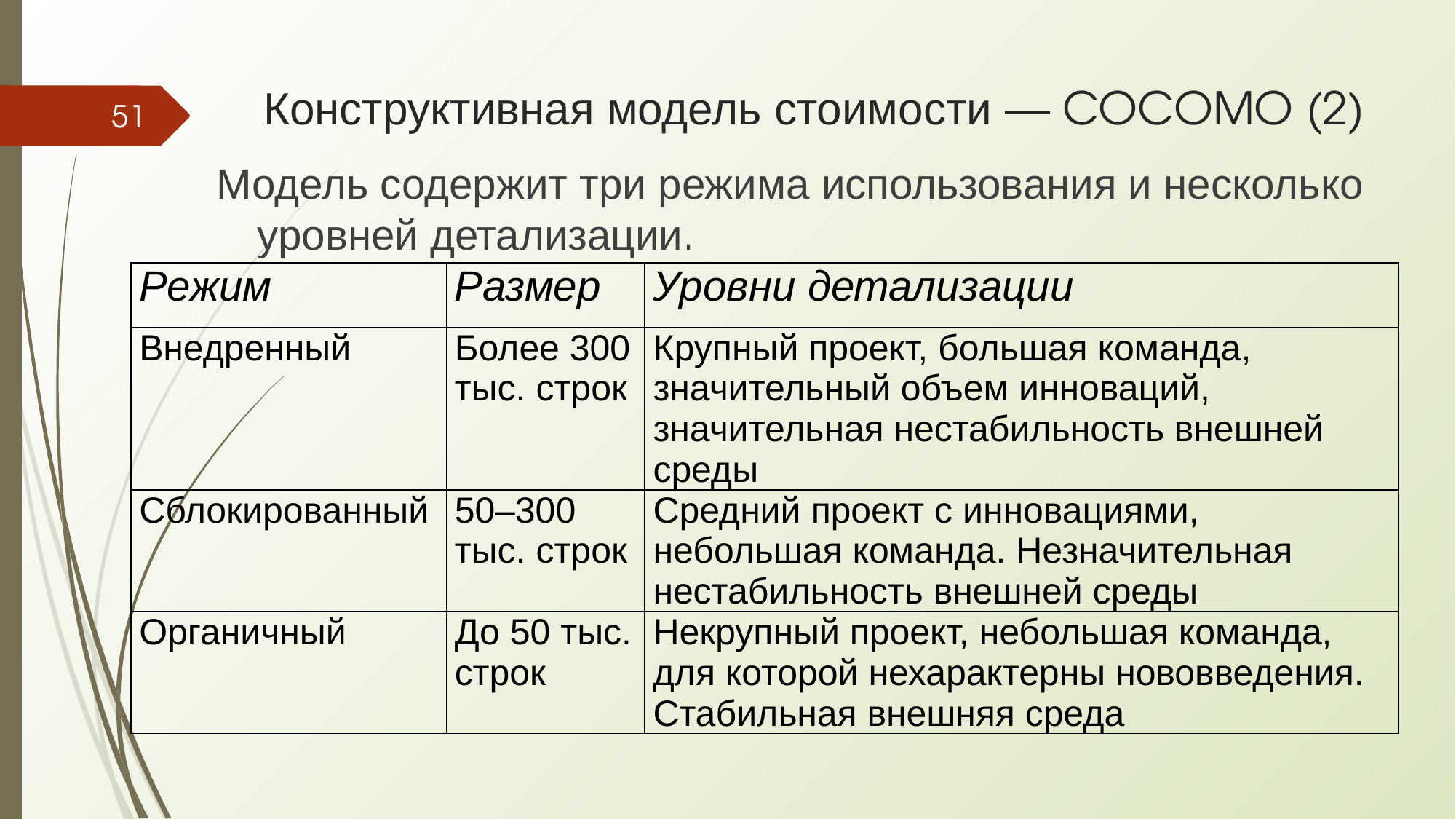

# Конструктивная модель стоимости — COCOMO (2)
51
Модель содержит три режима использования и несколько уровней детализации.

| Режим | Размер | Уровни детализации |
| --- | --- | --- |
| Внедренный | Более 300 тыс. строк | Крупный проект, большая команда, значительный объем инноваций, значительная нестабильность внешней среды |
| Сблокированный | 50–300 тыс. строк | Средний проект с инновациями, небольшая команда. Незначительная нестабильность внешней среды |
| Органичный | До 50 тыс. строк | Некрупный проект, небольшая команда, для которой нехарактерны нововведения. Стабильная внешняя среда |